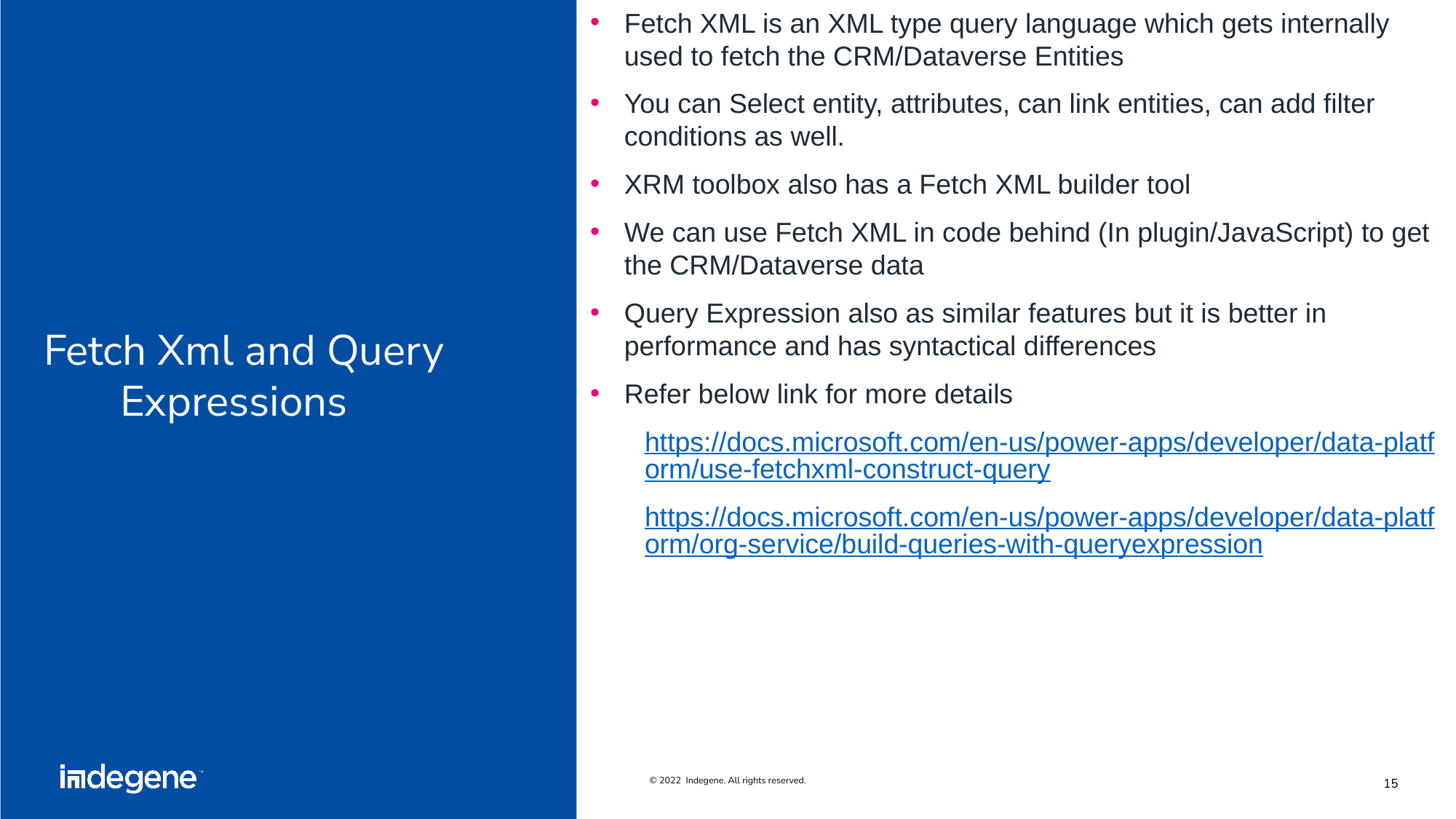

Fetch XML is an XML type query language which gets internally used to fetch the CRM/Dataverse Entities
You can Select entity, attributes, can link entities, can add filter conditions as well.
XRM toolbox also has a Fetch XML builder tool
We can use Fetch XML in code behind (In plugin/JavaScript) to get the CRM/Dataverse data
Query Expression also as similar features but it is better in performance and has syntactical differences
Refer below link for more details
https://docs.microsoft.com/en-us/power-apps/developer/data-platform/use-fetchxml-construct-query
https://docs.microsoft.com/en-us/power-apps/developer/data-platform/org-service/build-queries-with-queryexpression

# Fetch Xml and Query   	Expressions
© 2022  Indegene. All rights reserved.
15